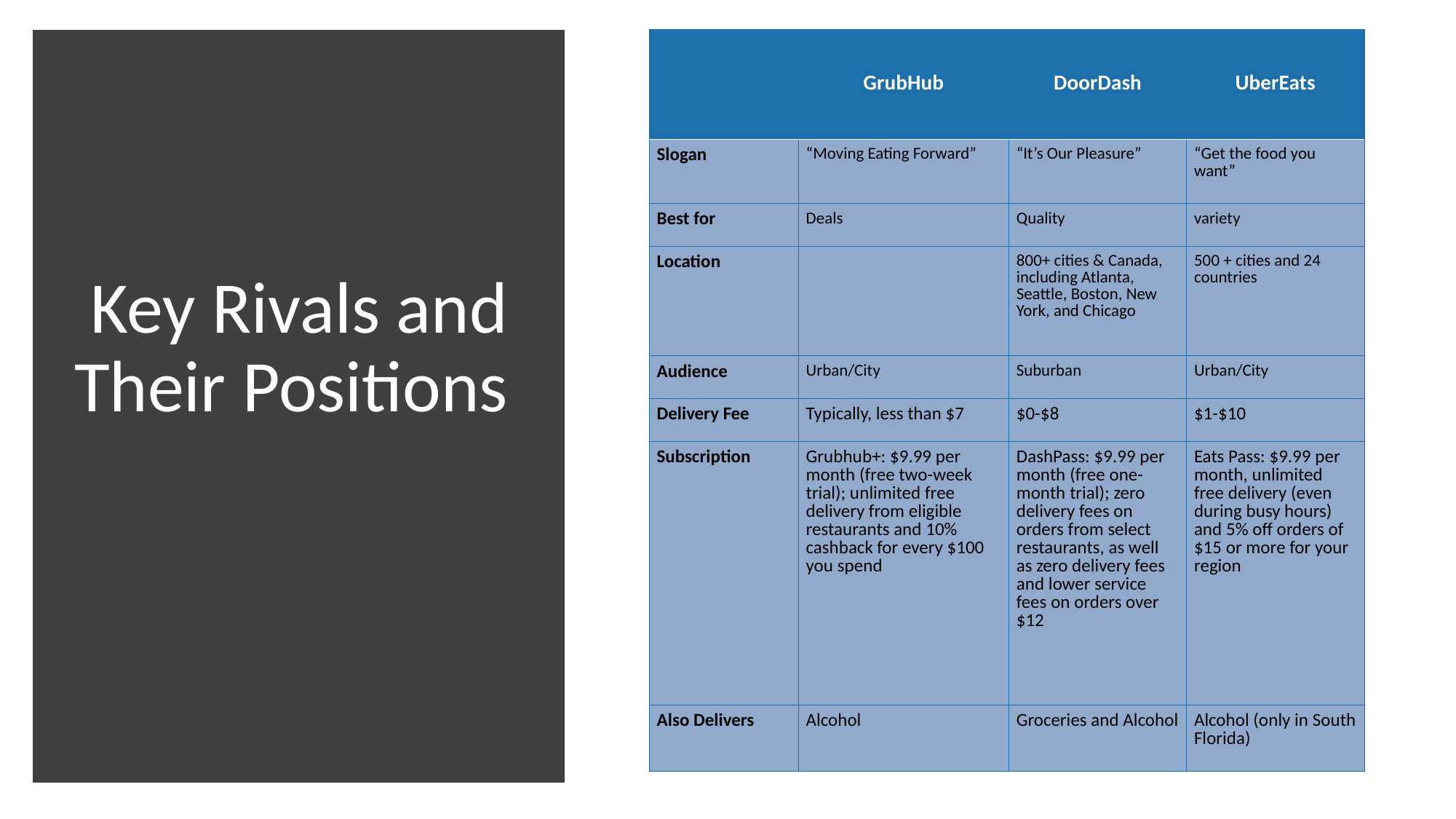

|  | GrubHub | DoorDash | UberEats |
| --- | --- | --- | --- |
| Slogan | “Moving Eating Forward” | “It’s Our Pleasure” | “Get the food you want” |
| Best for | Deals | Quality | variety |
| Location |  | 800+ cities & Canada, including Atlanta, Seattle, Boston, New York, and Chicago | 500 + cities and 24 countries |
| Audience | Urban/City | Suburban | Urban/City |
| Delivery Fee | Typically, less than $7 | $0-$8 | $1-$10 |
| Subscription | Grubhub+: $9.99 per month (free two-week trial); unlimited free delivery from eligible restaurants and 10% cashback for every $100 you spend | DashPass: $9.99 per month (free one-month trial); zero delivery fees on orders from select restaurants, as well as zero delivery fees and lower service fees on orders over $12 | Eats Pass: $9.99 per month, unlimited free delivery (even during busy hours) and 5% off orders of $15 or more for your region |
| Also Delivers | Alcohol | Groceries and Alcohol | Alcohol (only in South Florida) |

# Key Rivals and Their Positions